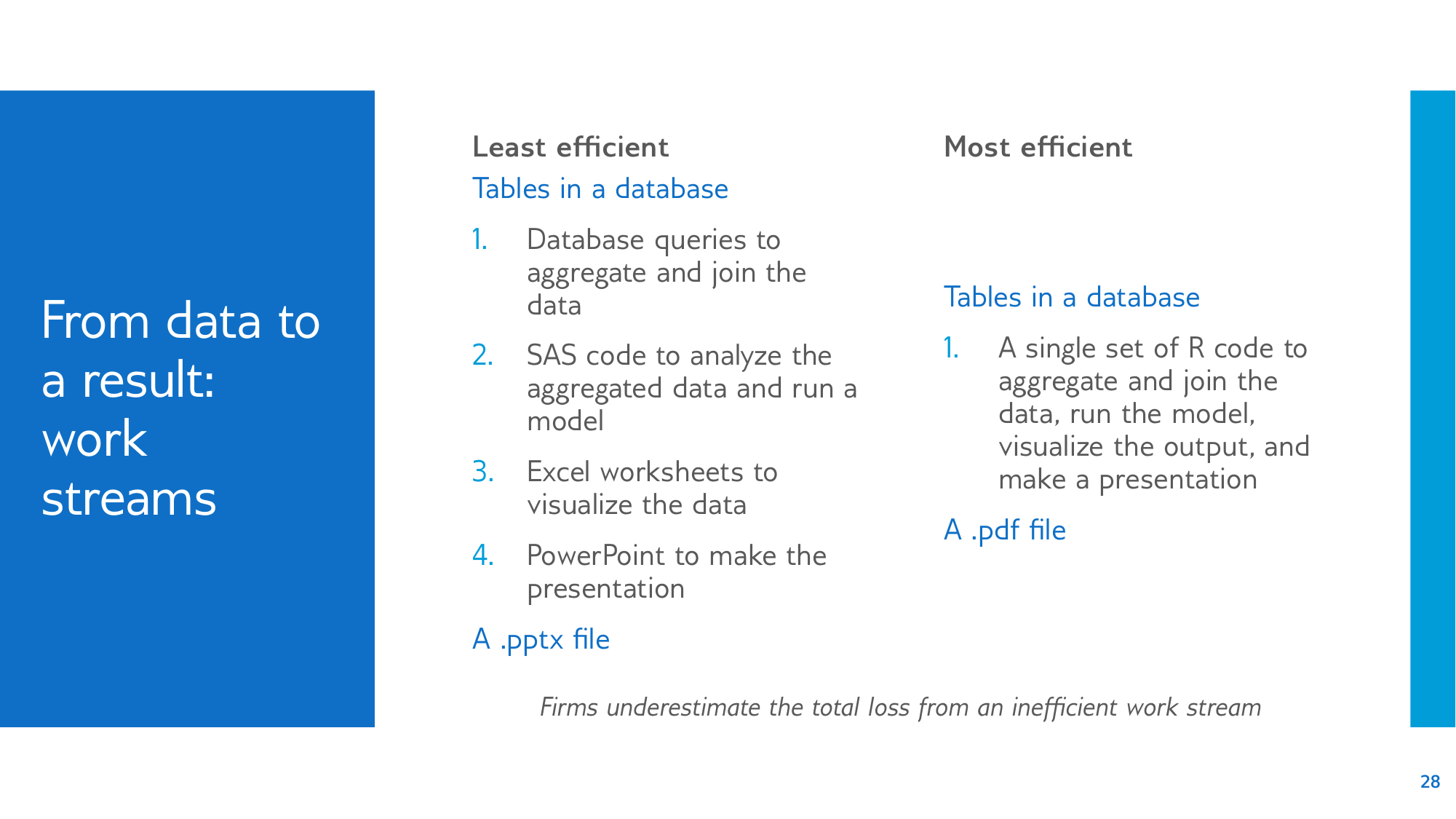

Least efficient
Most efficient
# From data to a result: work streams
Tables in a database
Database queries to aggregate and join the data
SAS code to analyze the aggregated data and run a model
Excel worksheets to visualize the data
PowerPoint to make the presentation
A .pptx file
Tables in a database
A single set of R code to aggregate and join the data, run the model, visualize the output, and make a presentation
A .pdf file
Firms underestimate the total loss from an inefficient work stream
28